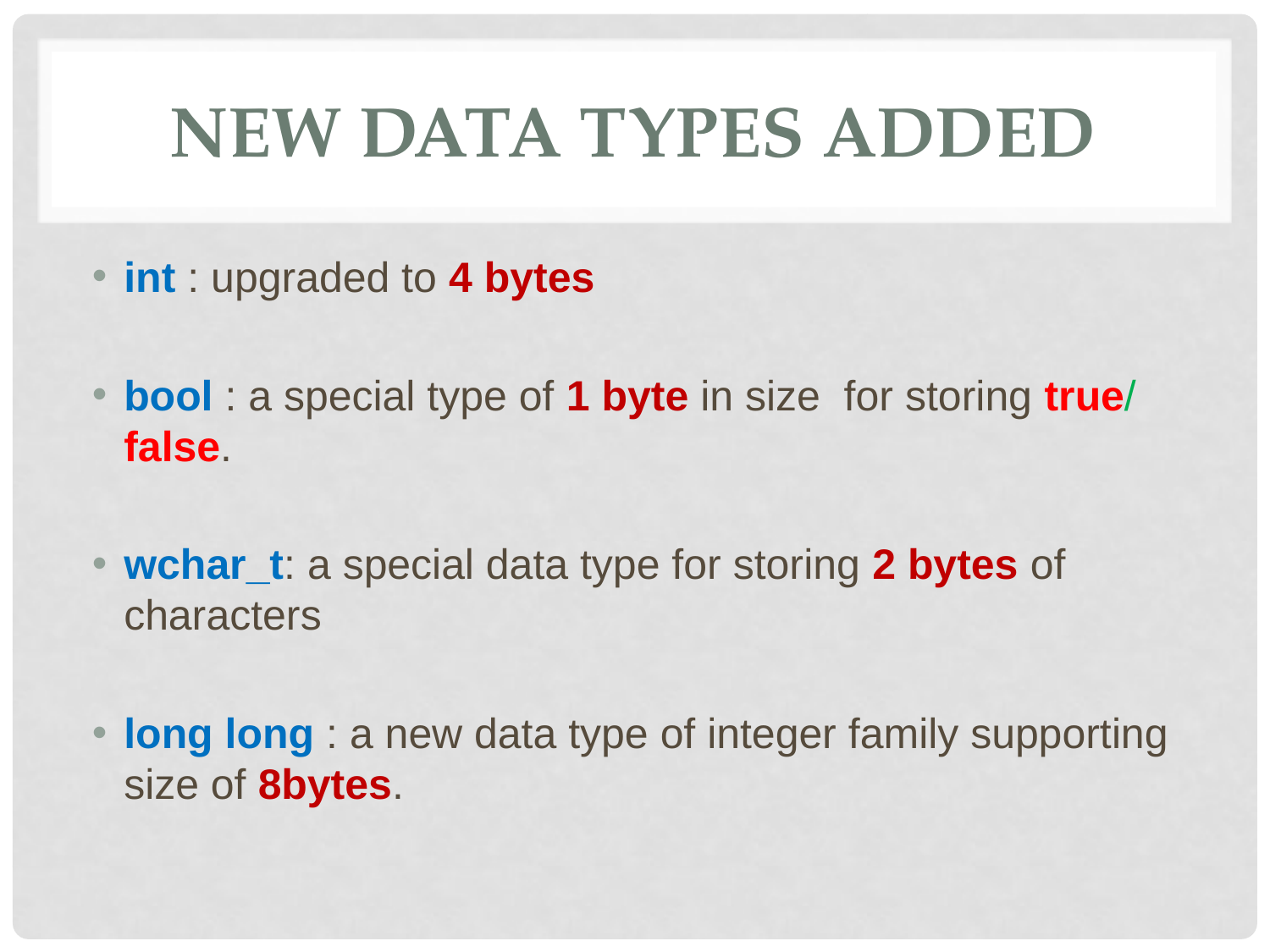

# NEW DATA TYPES ADDED
int : upgraded to 4 bytes

bool : a special type of 1 byte in size  for storing true/ false.

wchar_t: a special data type for storing 2 bytes of characters

long long : a new data type of integer family supporting size of 8bytes.